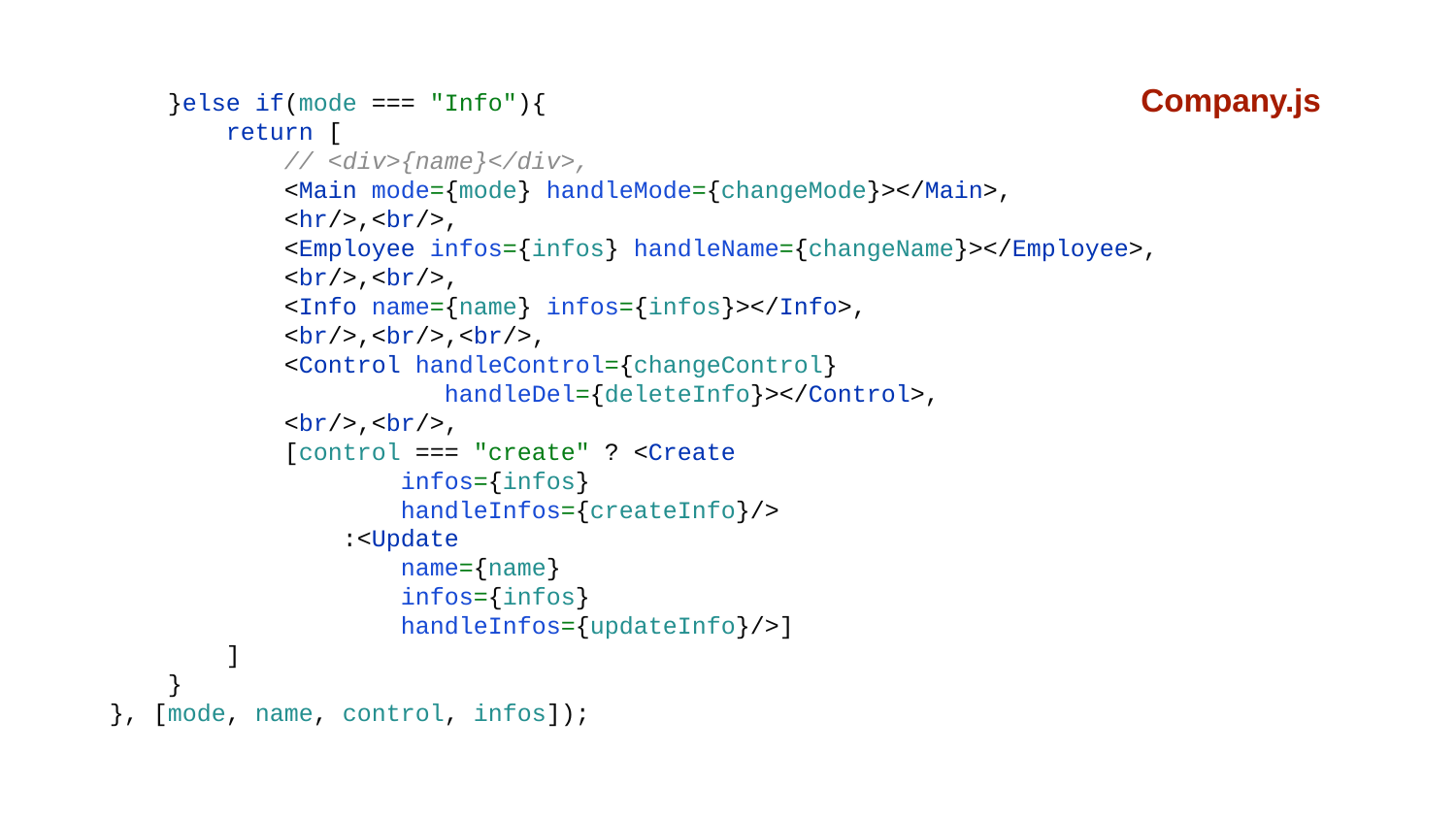

Company.js
       }else if(mode === "Info"){
           return [
               // <div>{name}</div>,
               <Main mode={mode} handleMode={changeMode}></Main>,
               <hr/>,<br/>,
               <Employee infos={infos} handleName={changeName}></Employee>,
               <br/>,<br/>,
               <Info name={name} infos={infos}></Info>,
               <br/>,<br/>,<br/>,
               <Control handleControl={changeControl}
 handleDel={deleteInfo}></Control>,
               <br/>,<br/>,
               [control === "create" ? <Create
                       infos={infos}
                       handleInfos={createInfo}/>
                   :<Update
                       name={name}
                       infos={infos}
                       handleInfos={updateInfo}/>]
           ]
       }
   }, [mode, name, control, infos]);